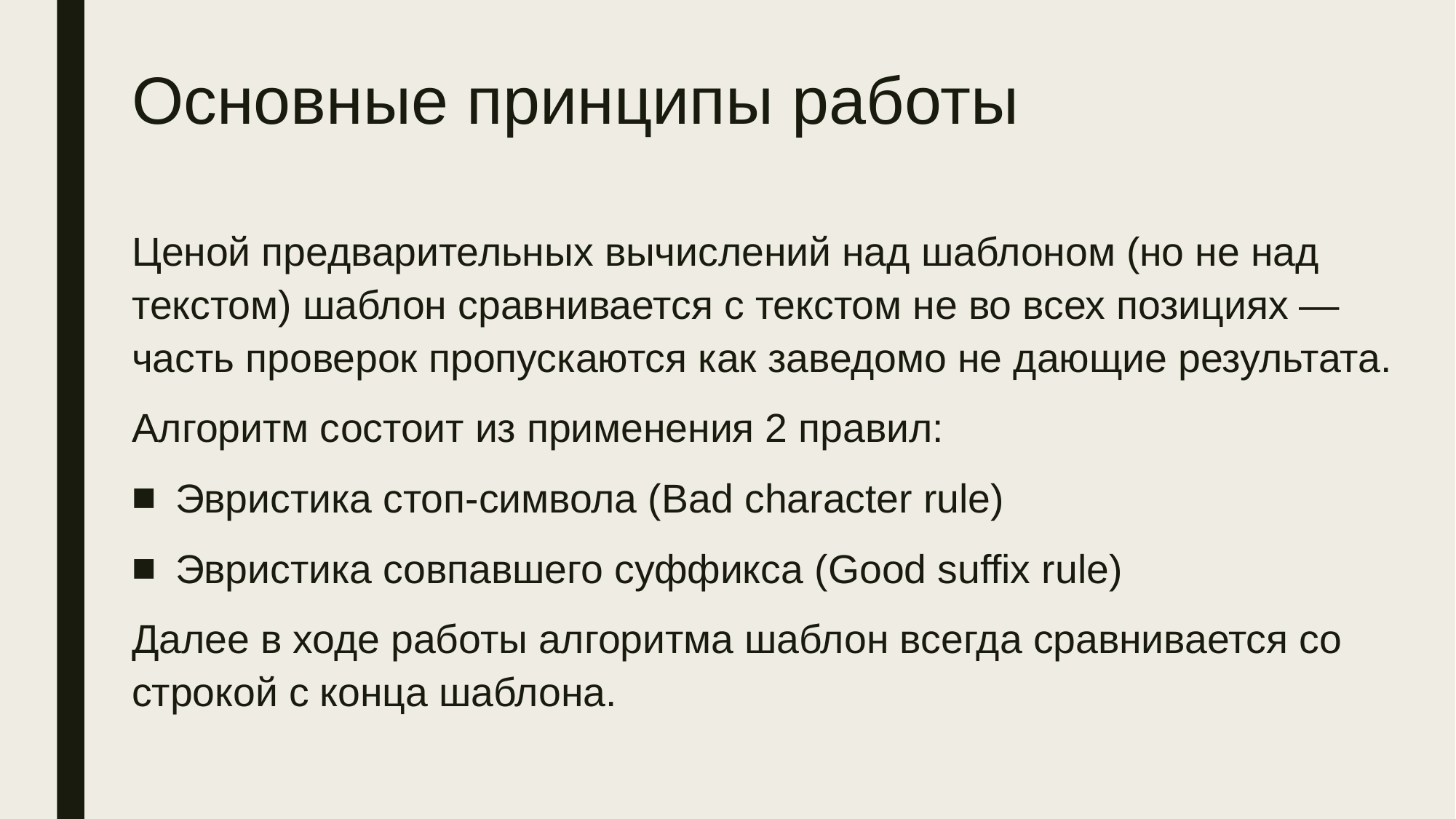

# Основные принципы работы
Ценой предварительных вычислений над шаблоном (но не над текстом) шаблон сравнивается с текстом не во всех позициях — часть проверок пропускаются как заведомо не дающие результата.
Алгоритм состоит из применения 2 правил:
Эвристика стоп-символа (Bad character rule)
Эвристика совпавшего суффикса (Good suffix rule)
Далее в ходе работы алгоритма шаблон всегда сравнивается со строкой с конца шаблона.